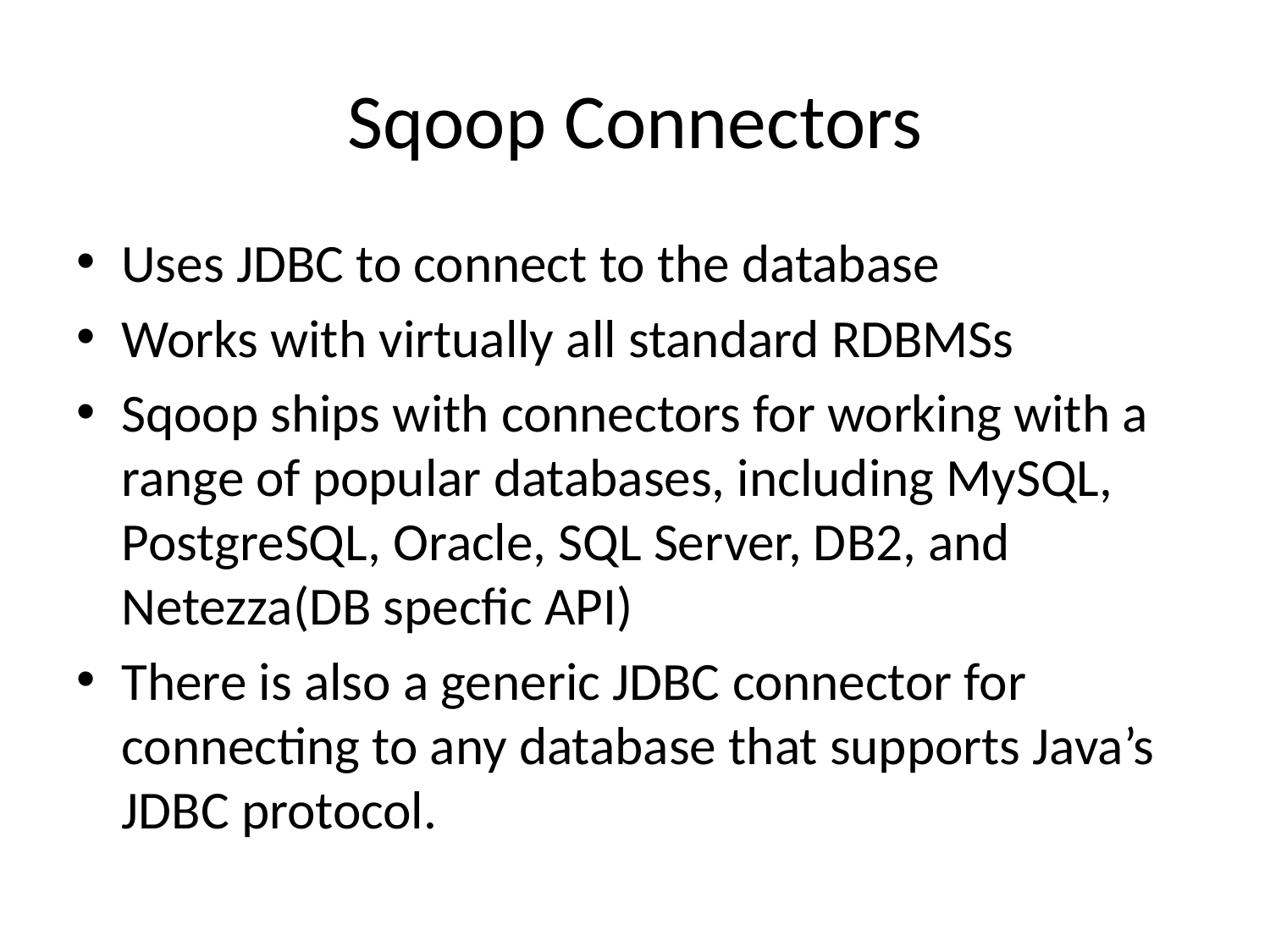

# Sqoop Connectors
Uses JDBC to connect to the database
Works with virtually all standard RDBMSs
Sqoop ships with connectors for working with a range of popular databases, including MySQL, PostgreSQL, Oracle, SQL Server, DB2, and Netezza(DB specfic API)
There is also a generic JDBC connector for connecting to any database that supports Java’s JDBC protocol.